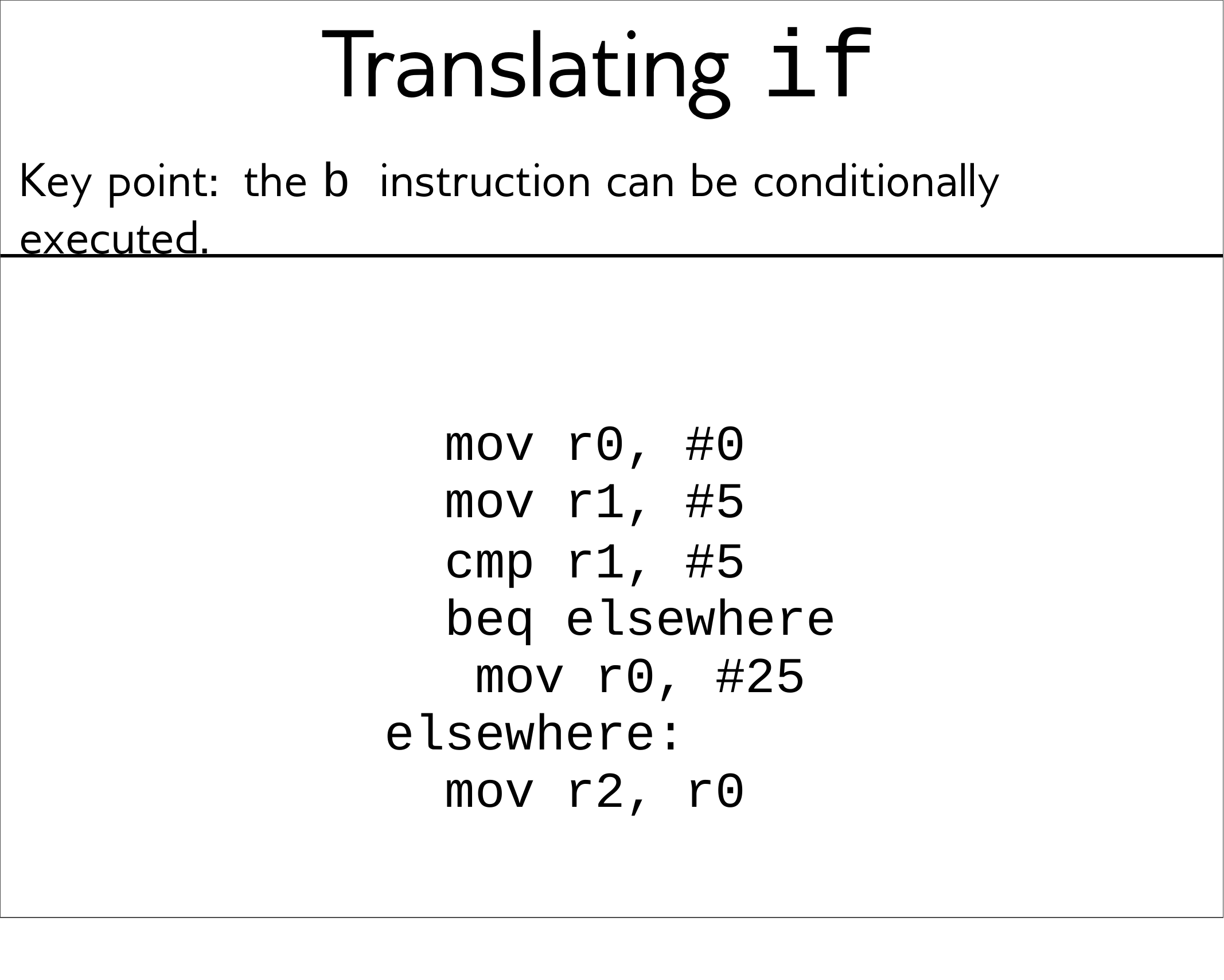

# Translating if
Key point:  the b instruction can be conditionally executed.

mov r0, #0
mov r1, #5
cmp r1, #5  beq elsewhere  mov r0, #25
elsewhere:  mov r2, r0